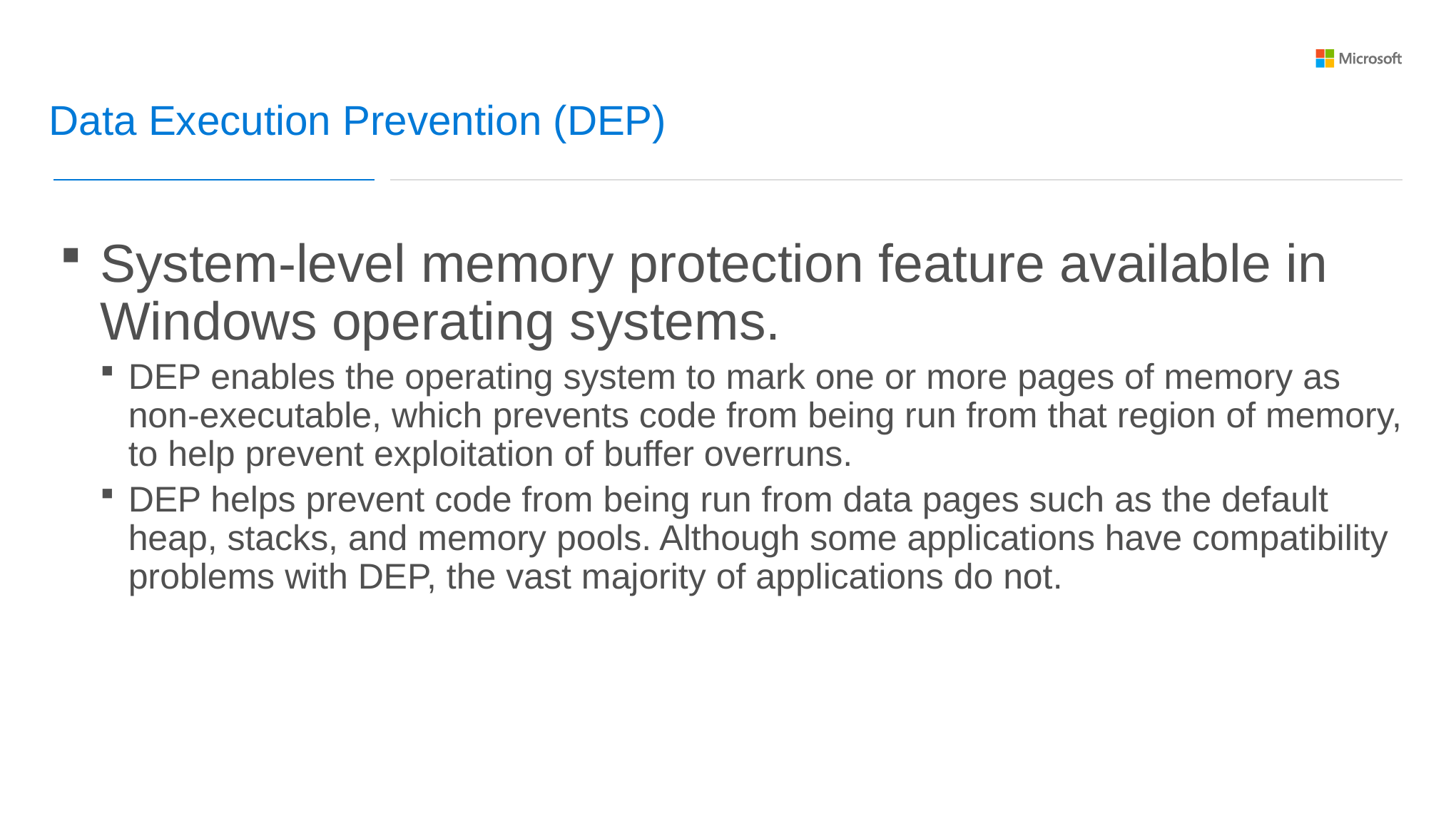

Data Execution Prevention (DEP)
System-level memory protection feature available in Windows operating systems.
DEP enables the operating system to mark one or more pages of memory as non-executable, which prevents code from being run from that region of memory, to help prevent exploitation of buffer overruns.
DEP helps prevent code from being run from data pages such as the default heap, stacks, and memory pools. Although some applications have compatibility problems with DEP, the vast majority of applications do not.